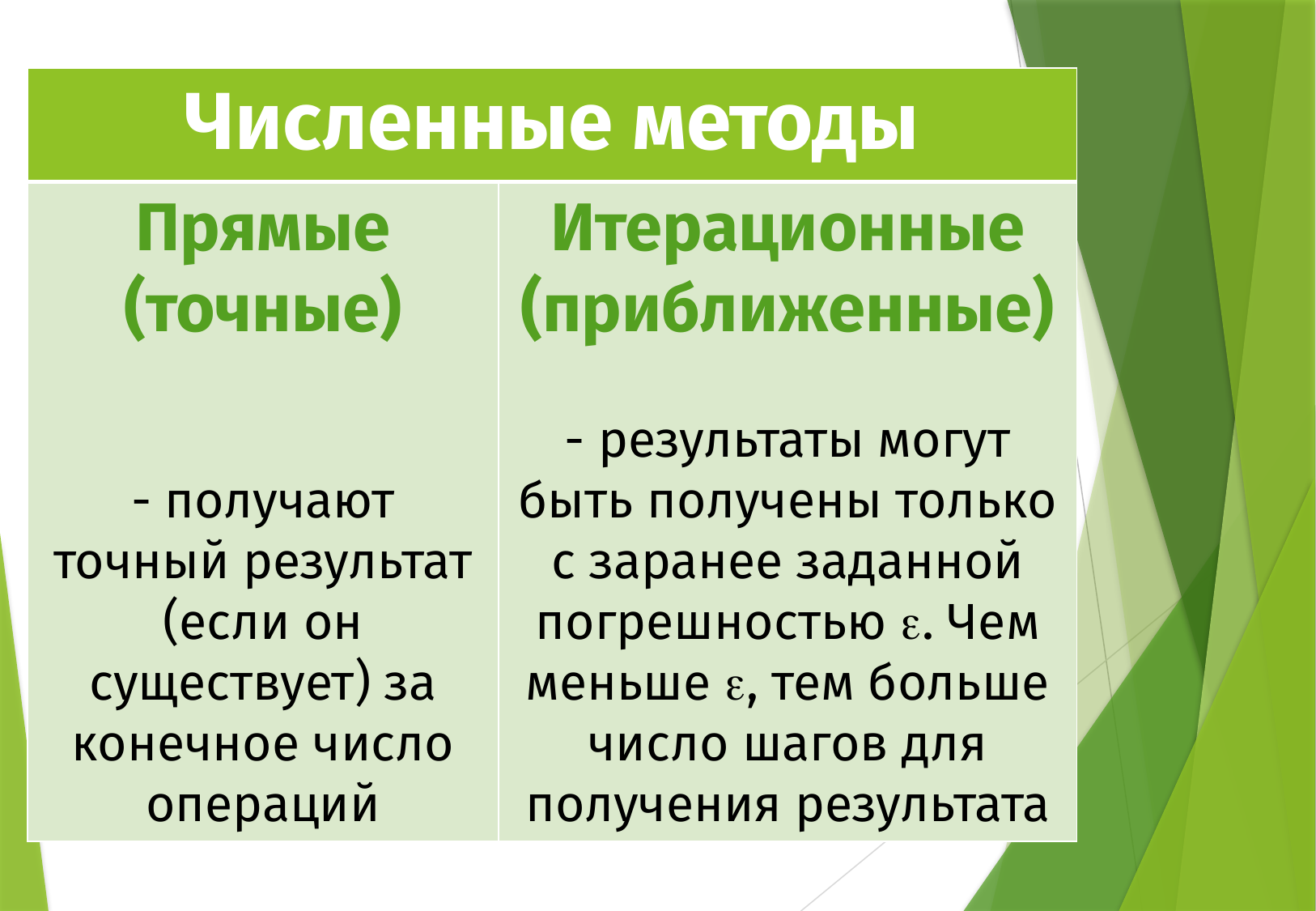

| Численные методы |  |
| --- | --- |
| Прямые (точные) - получают точный результат (если он существует) за конечное число операций | Итерационные (приближенные) - результаты могут быть получены только с заранее заданной погрешностью ε. Чем меньше ε, тем больше число шагов для получения результата |